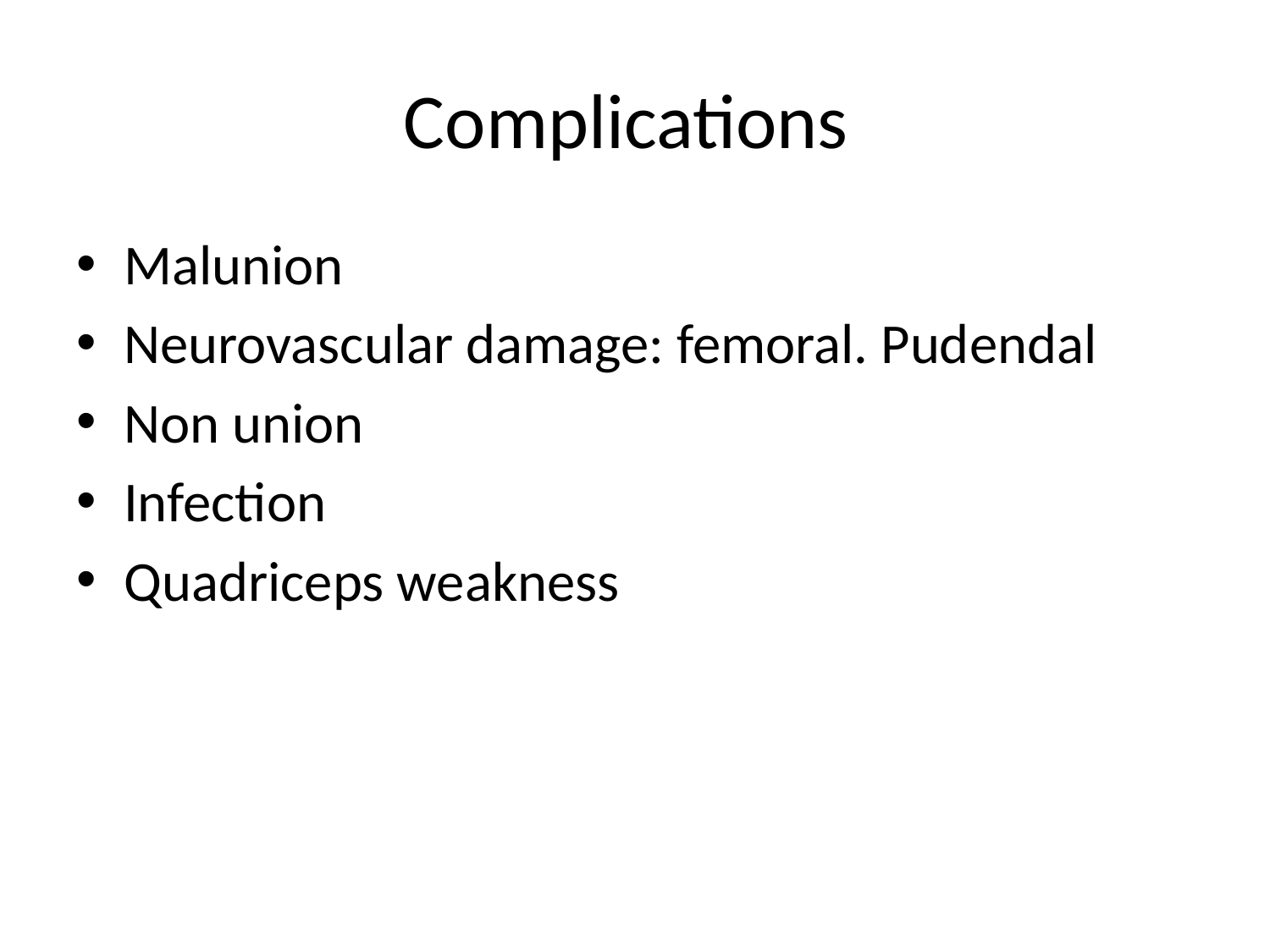

# Complications
Malunion
Neurovascular damage: femoral. Pudendal
Non union
Infection
Quadriceps weakness